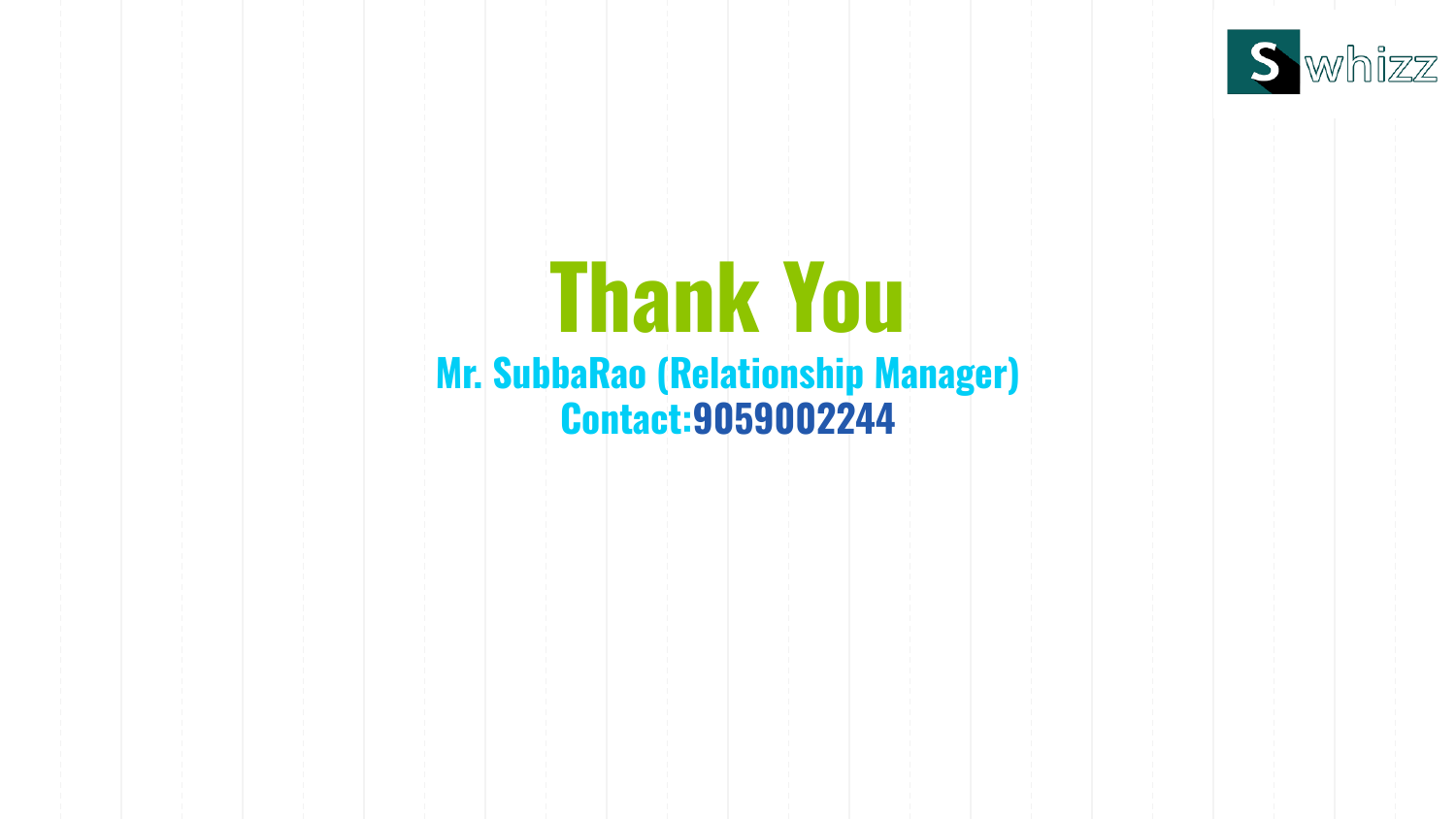

# Thank You
Mr. SubbaRao (Relationship Manager)
Contact:9059002244